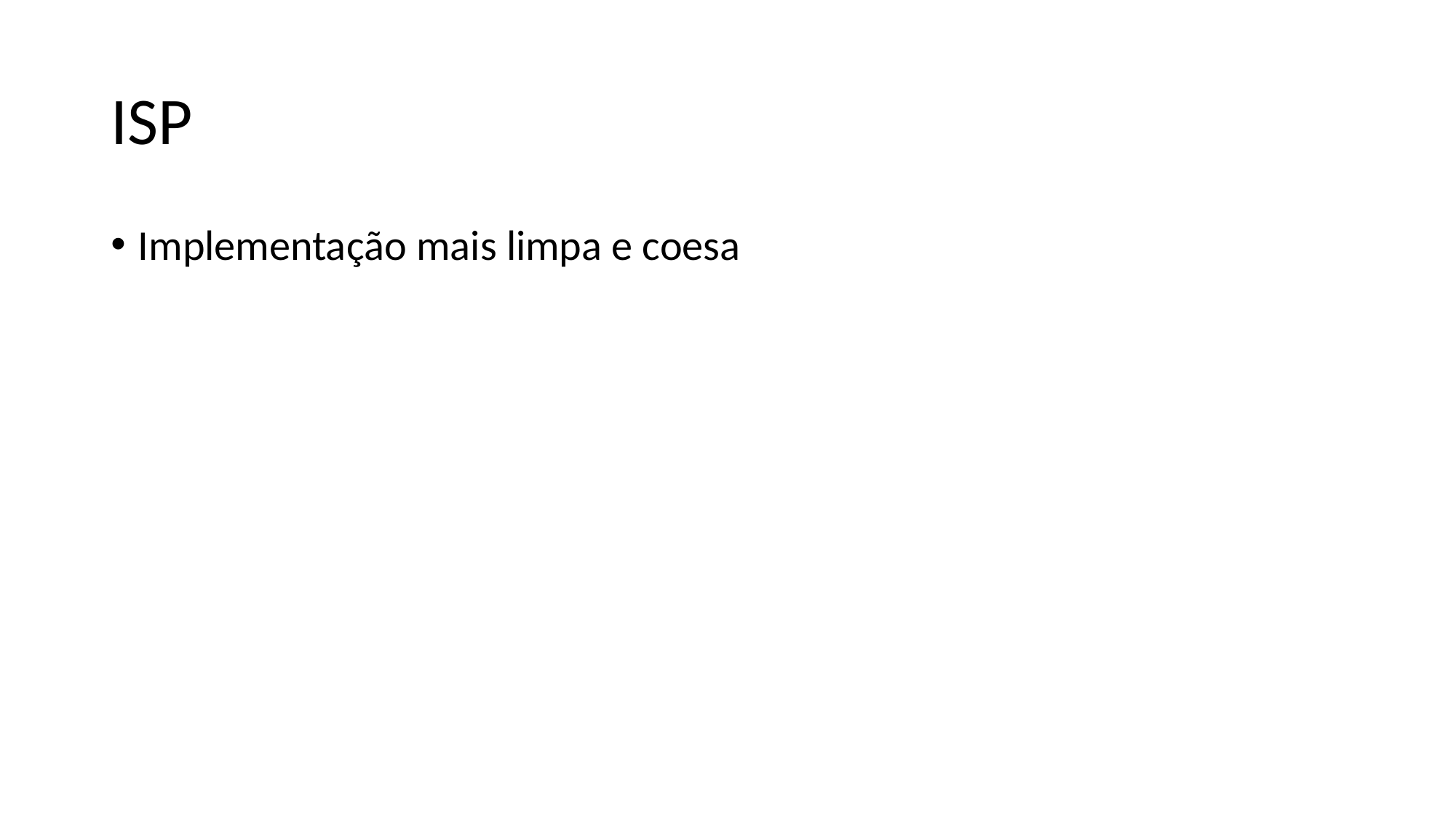

# ISP
Implementação mais limpa e coesa